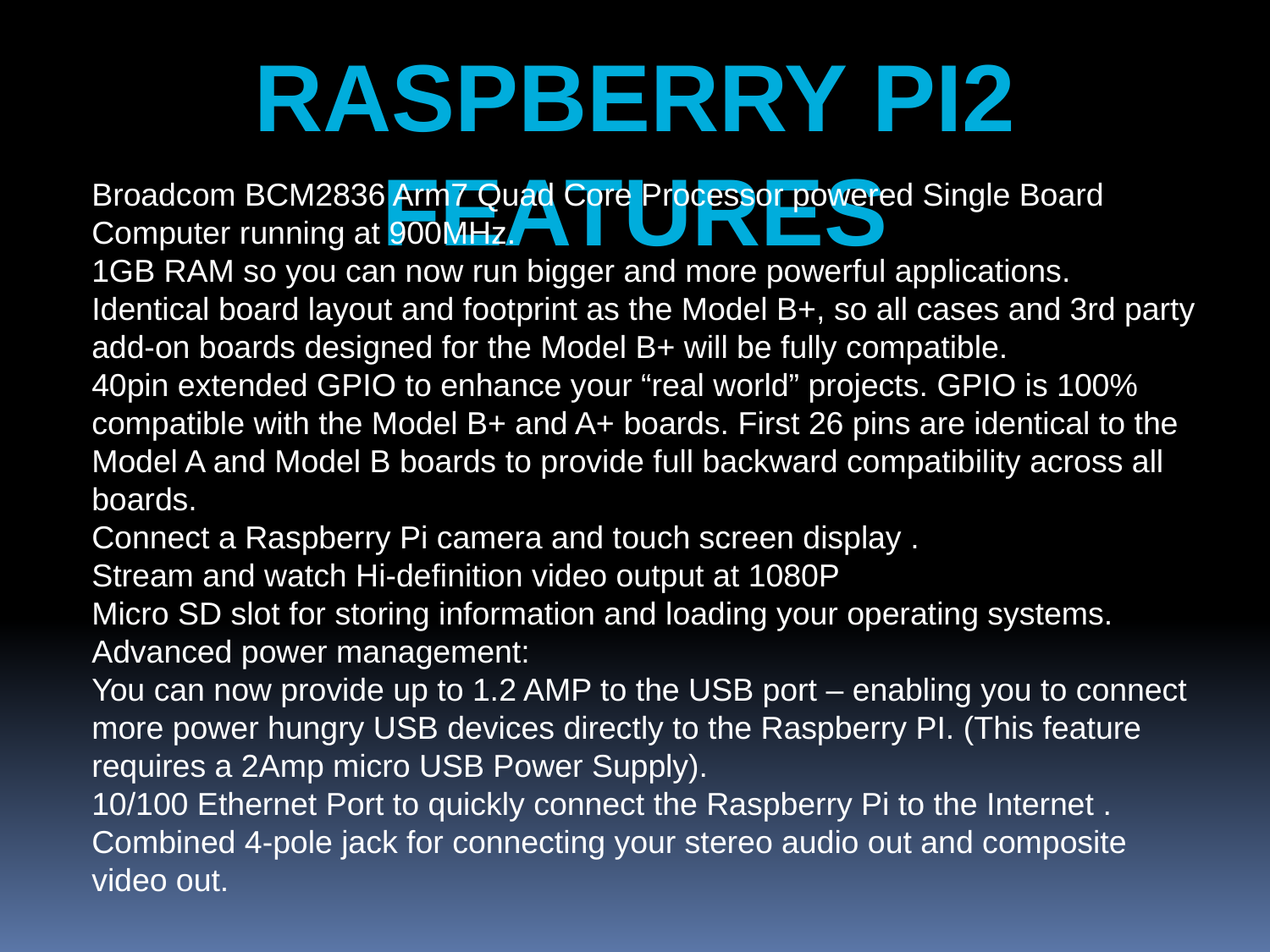

RASPBERRY PI2 FEATURES

Broadcom BCM2836 Arm7 Quad Core Processor powered Single Board Computer running at 900MHz.
1GB RAM so you can now run bigger and more powerful applications.
Identical board layout and footprint as the Model B+, so all cases and 3rd party add-on boards designed for the Model B+ will be fully compatible.
40pin extended GPIO to enhance your “real world” projects. GPIO is 100% compatible with the Model B+ and A+ boards. First 26 pins are identical to the Model A and Model B boards to provide full backward compatibility across all boards.
Connect a Raspberry Pi camera and touch screen display .
Stream and watch Hi-definition video output at 1080P
Micro SD slot for storing information and loading your operating systems.
Advanced power management:
You can now provide up to 1.2 AMP to the USB port – enabling you to connect more power hungry USB devices directly to the Raspberry PI. (This feature requires a 2Amp micro USB Power Supply).
10/100 Ethernet Port to quickly connect the Raspberry Pi to the Internet .
Combined 4-pole jack for connecting your stereo audio out and composite video out.